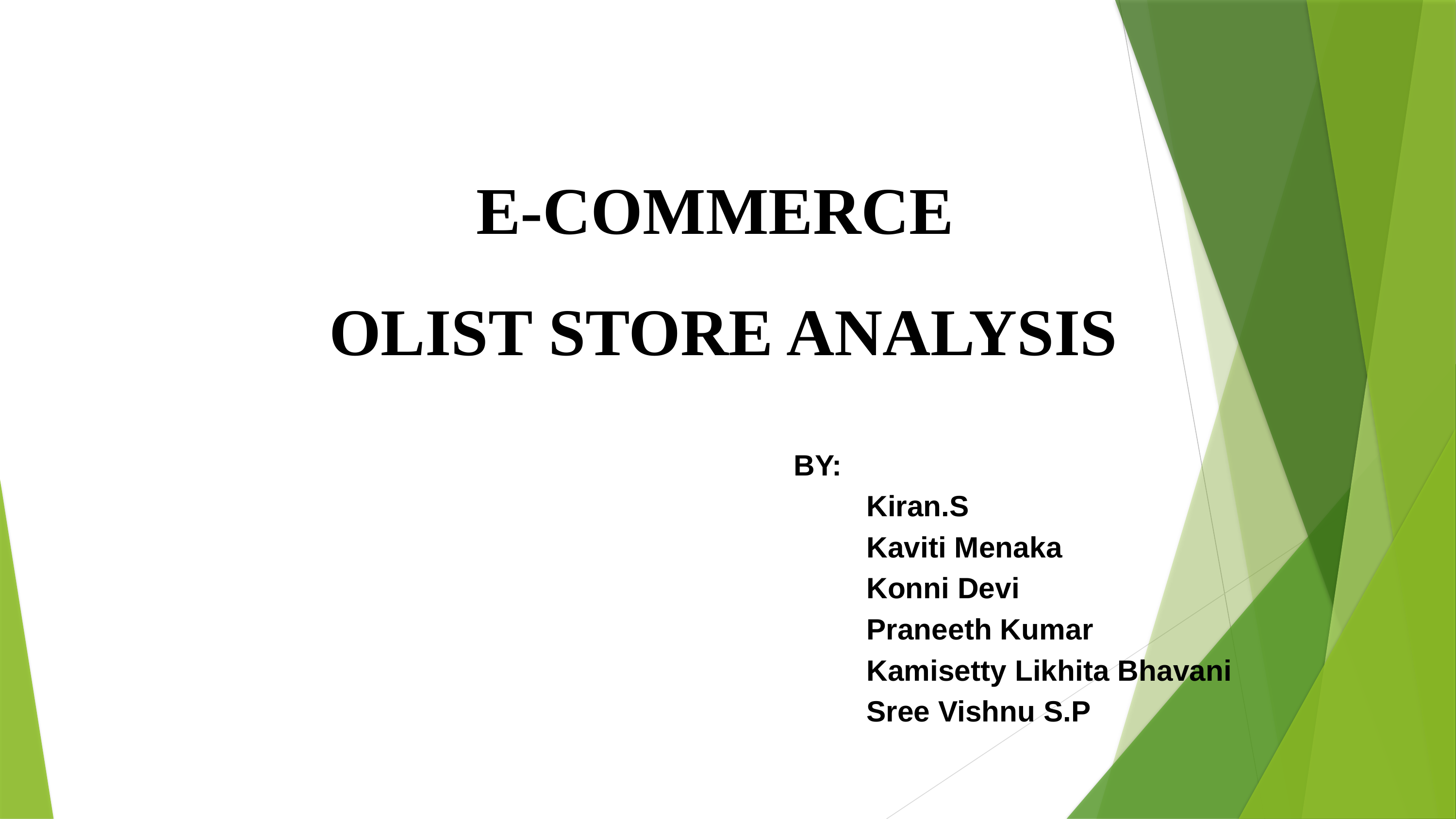

E-COMMERCE
OLIST STORE ANALYSIS
BY:
	Kiran.S
	Kaviti Menaka
	Konni Devi
	Praneeth Kumar
	Kamisetty Likhita Bhavani
	Sree Vishnu S.P